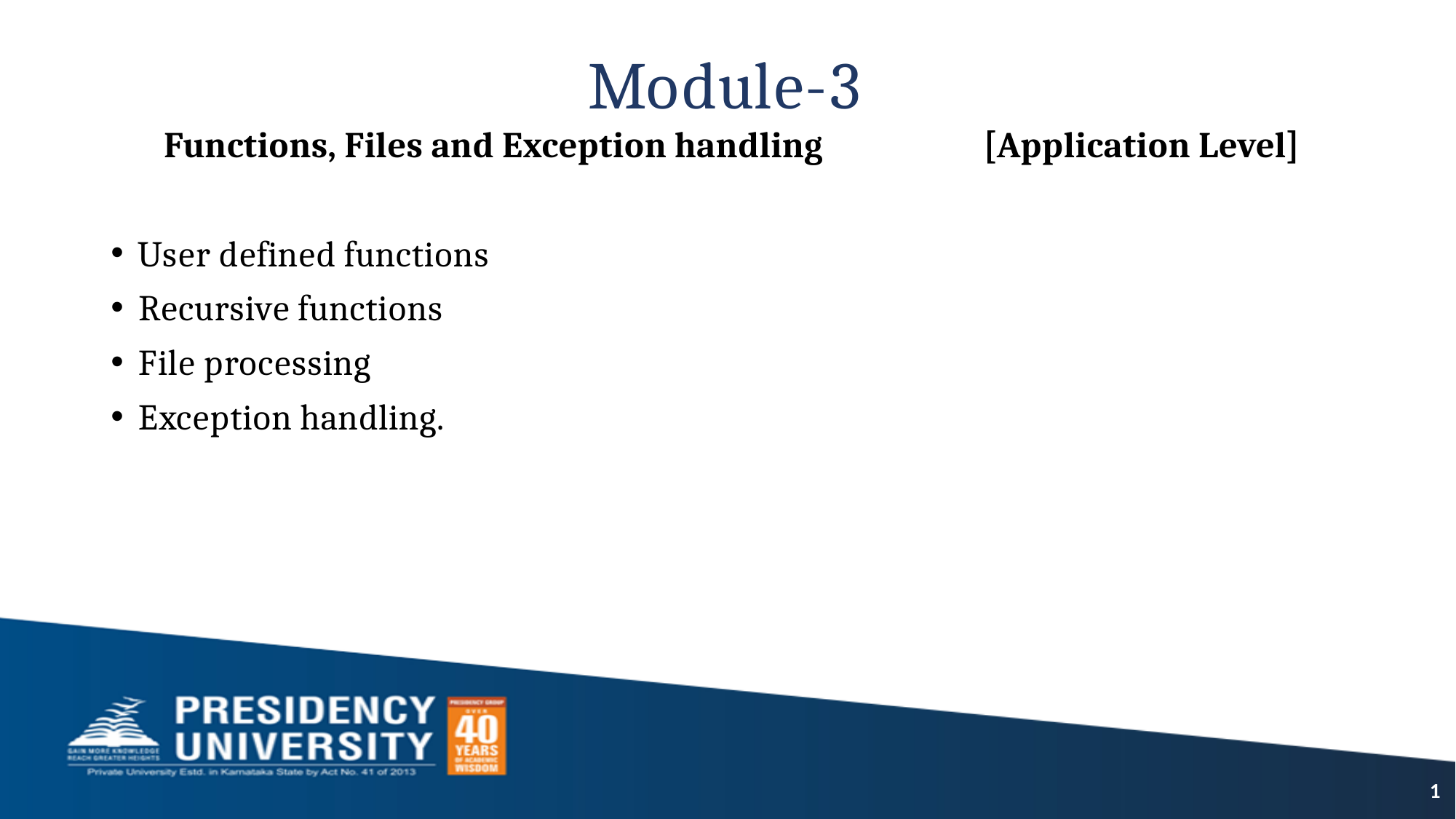

# Module-3
 Functions, Files and Exception handling 	        [Application Level]

User defined functions
Recursive functions
File processing
Exception handling.

1